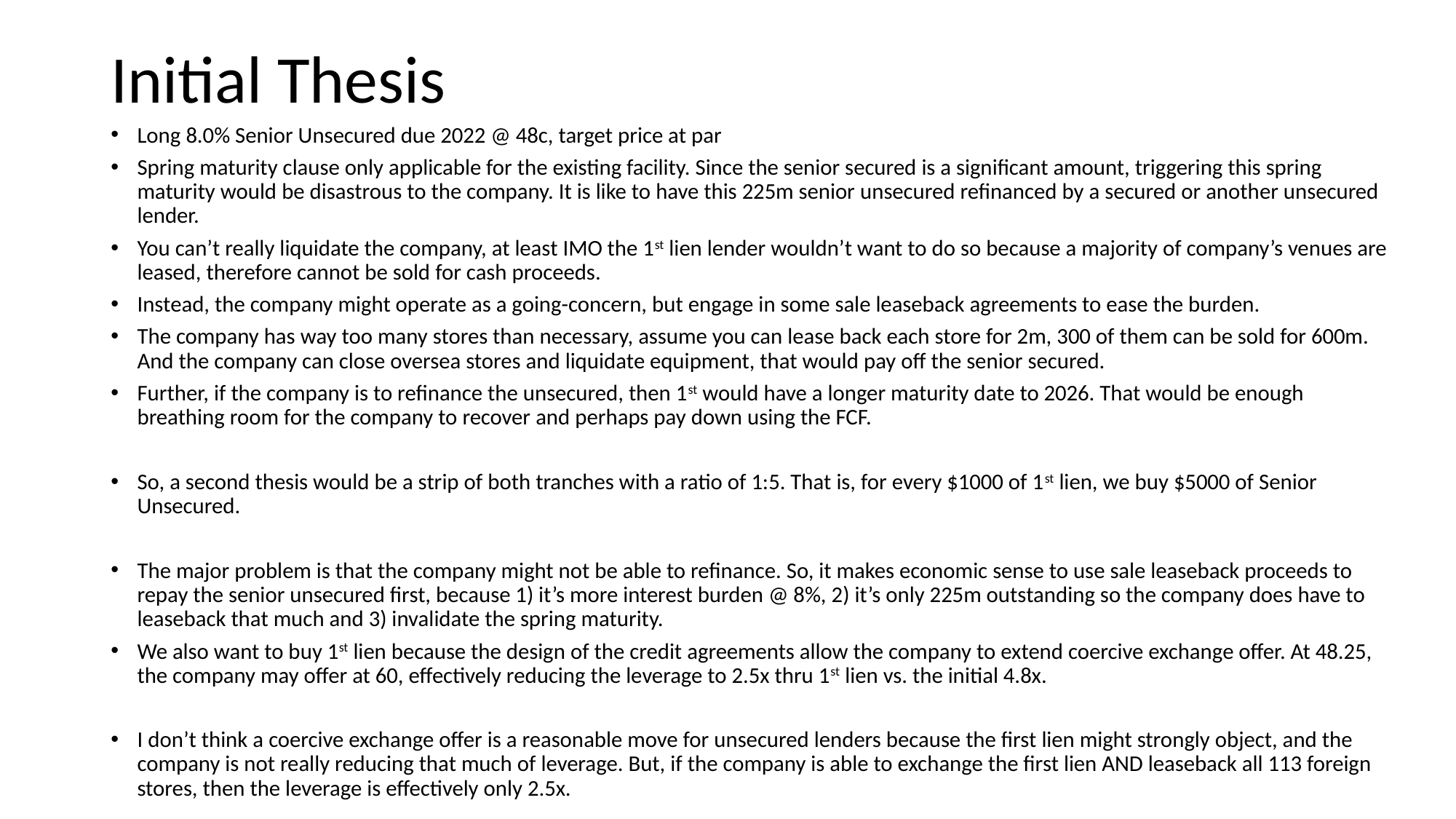

# Initial Thesis
Long 8.0% Senior Unsecured due 2022 @ 48c, target price at par
Spring maturity clause only applicable for the existing facility. Since the senior secured is a significant amount, triggering this spring maturity would be disastrous to the company. It is like to have this 225m senior unsecured refinanced by a secured or another unsecured lender.
You can’t really liquidate the company, at least IMO the 1st lien lender wouldn’t want to do so because a majority of company’s venues are leased, therefore cannot be sold for cash proceeds.
Instead, the company might operate as a going-concern, but engage in some sale leaseback agreements to ease the burden.
The company has way too many stores than necessary, assume you can lease back each store for 2m, 300 of them can be sold for 600m. And the company can close oversea stores and liquidate equipment, that would pay off the senior secured.
Further, if the company is to refinance the unsecured, then 1st would have a longer maturity date to 2026. That would be enough breathing room for the company to recover and perhaps pay down using the FCF.

So, a second thesis would be a strip of both tranches with a ratio of 1:5. That is, for every $1000 of 1st lien, we buy $5000 of Senior Unsecured.

The major problem is that the company might not be able to refinance. So, it makes economic sense to use sale leaseback proceeds to repay the senior unsecured first, because 1) it’s more interest burden @ 8%, 2) it’s only 225m outstanding so the company does have to leaseback that much and 3) invalidate the spring maturity.
We also want to buy 1st lien because the design of the credit agreements allow the company to extend coercive exchange offer. At 48.25, the company may offer at 60, effectively reducing the leverage to 2.5x thru 1st lien vs. the initial 4.8x.

I don’t think a coercive exchange offer is a reasonable move for unsecured lenders because the first lien might strongly object, and the company is not really reducing that much of leverage. But, if the company is able to exchange the first lien AND leaseback all 113 foreign stores, then the leverage is effectively only 2.5x.